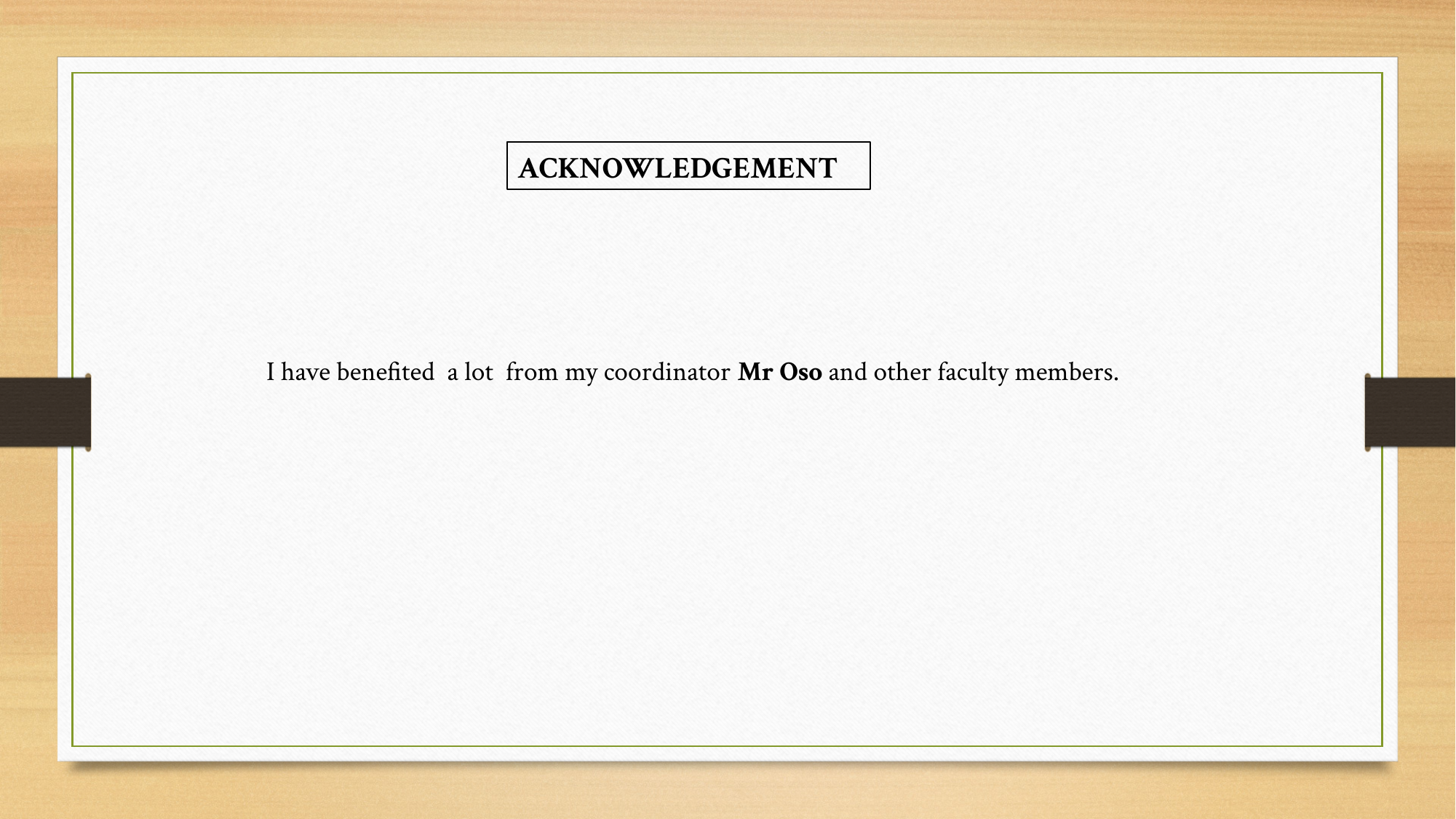

ACKNOWLEDGEMENT
I have benefited  a lot  from my coordinator Mr Oso and other faculty members.